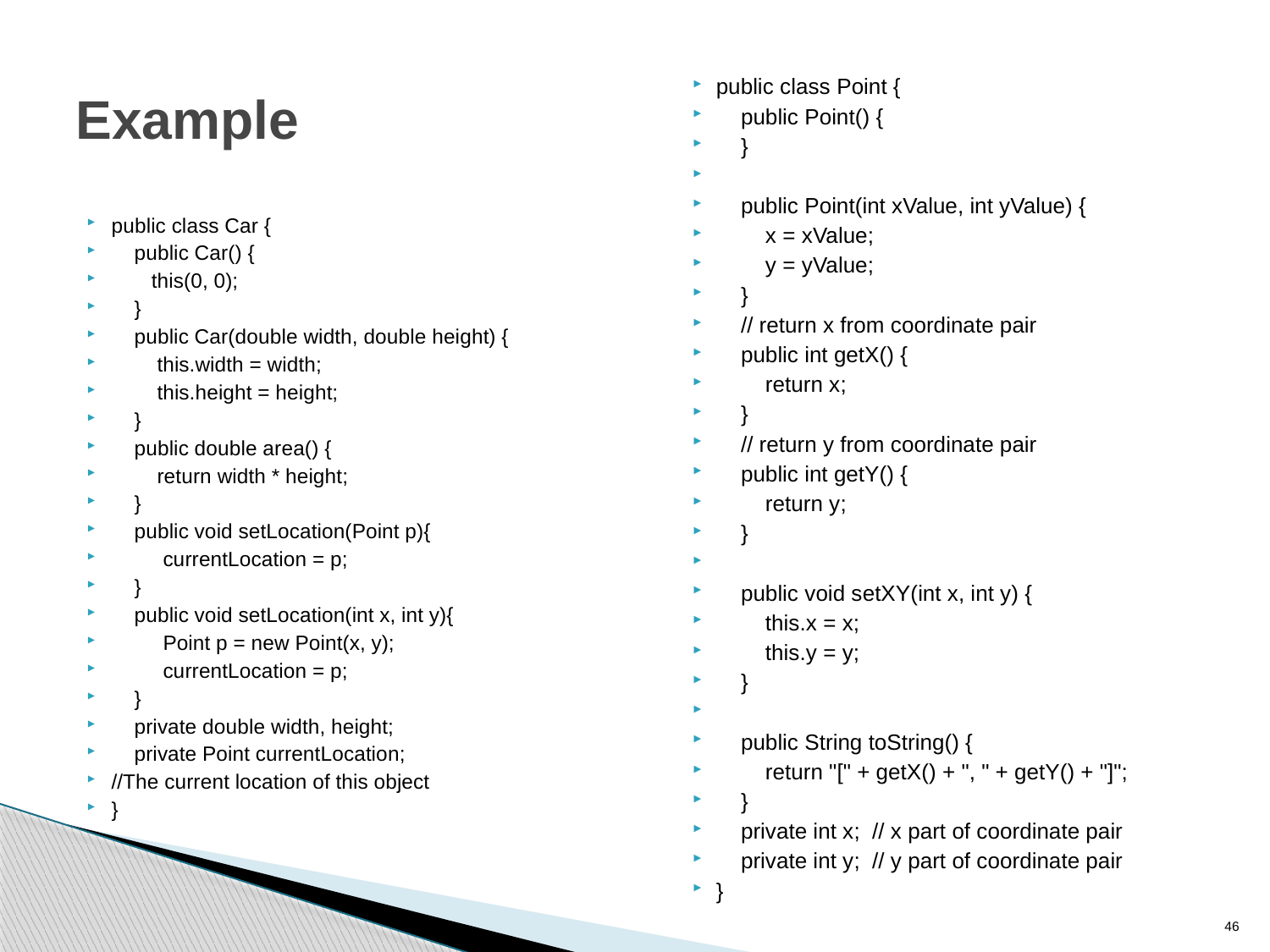

# Example
public class Point {
    public Point() {
    }

    public Point(int xValue, int yValue) {
        x = xValue;
        y = yValue;
    }
    // return x from coordinate pair
    public int getX() {
        return x;
    }
    // return y from coordinate pair
    public int getY() {
        return y;
    }

    public void setXY(int x, int y) {
        this.x = x;
        this.y = y;
    }

    public String toString() {
        return "[" + getX() + ", " + getY() + "]";
    }
    private int x;  // x part of coordinate pair
    private int y;  // y part of coordinate pair
}

public class Car {
    public Car() {
       this(0, 0);
    }
    public Car(double width, double height) {
        this.width = width;
        this.height = height;
    }
    public double area() {
        return width * height;
    }
    public void setLocation(Point p){
         currentLocation = p;
    }
    public void setLocation(int x, int y){
         Point p = new Point(x, y);
         currentLocation = p;
    }
    private double width, height;
    private Point currentLocation;
//The current location of this object
}

46